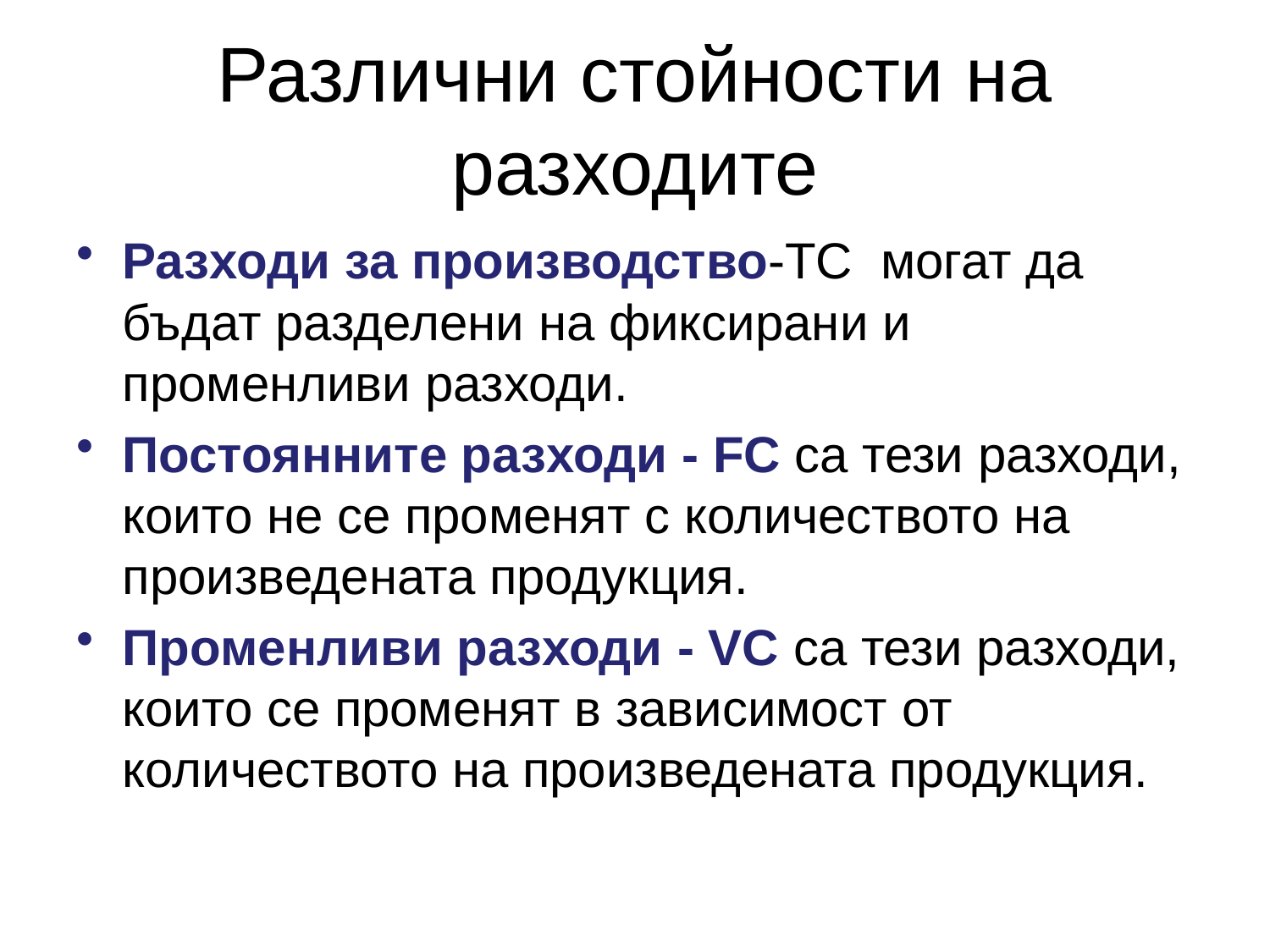

# Различни стойности на разходите
Разходи за производство-TC  могат да бъдат разделени на фиксирани и променливи разходи.
Постоянните разходи - FC са тези разходи, които не се променят с количеството на произведената продукция.
Променливи разходи - VC са тези разходи, които се променят в зависимост от количеството на произведената продукция.